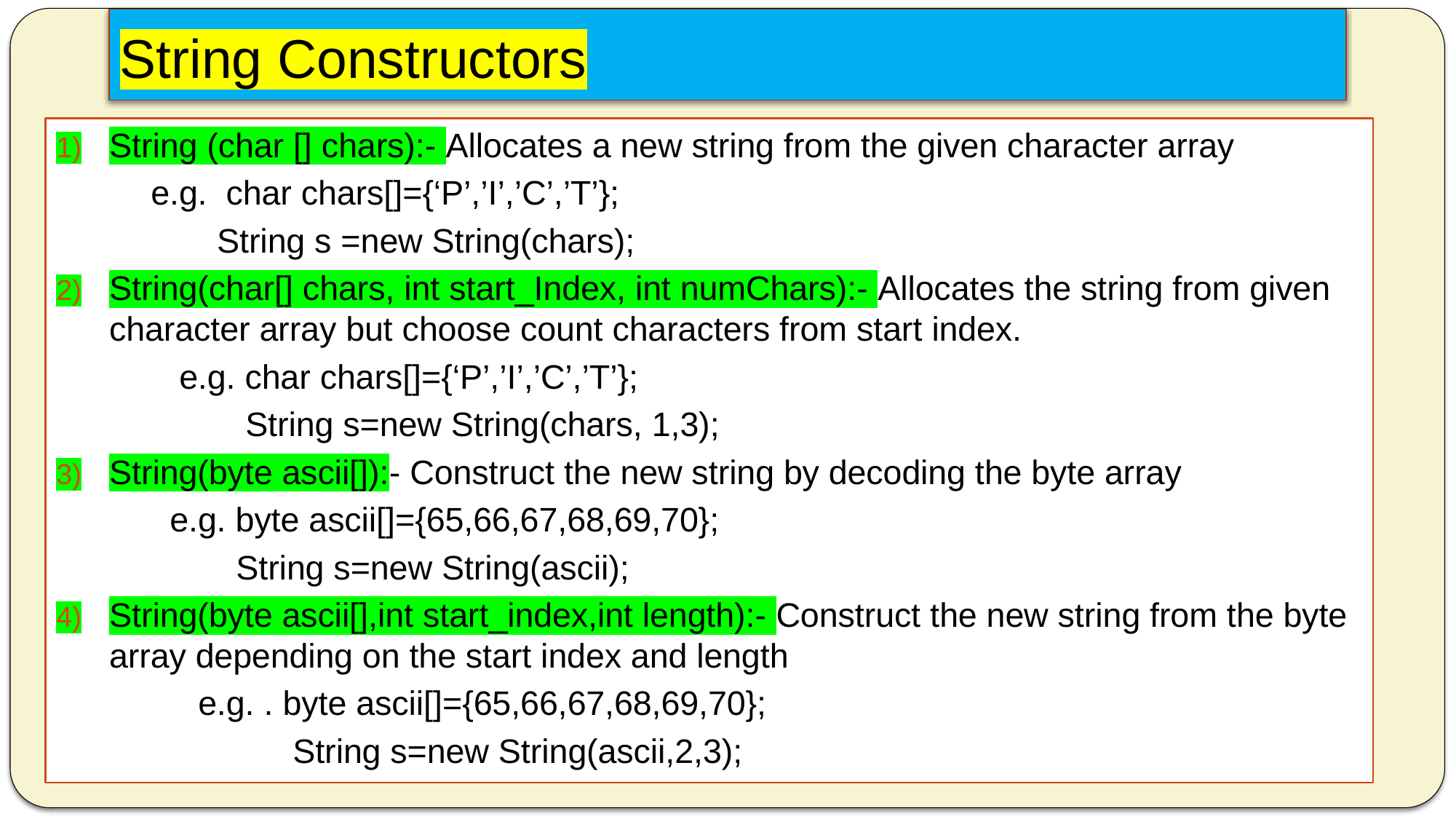

# String Constructors
String (char [] chars):- Allocates a new string from the given character array
          e.g.  char chars[]={‘P’,’I’,’C’,’T’};
                 String s =new String(chars);
String(char[] chars, int start_Index, int numChars):- Allocates the string from given character array but choose count characters from start index.
             e.g. char chars[]={‘P’,’I’,’C’,’T’};
                    String s=new String(chars, 1,3);
String(byte ascii[]):- Construct the new string by decoding the byte array
            e.g. byte ascii[]={65,66,67,68,69,70};
                   String s=new String(ascii);
String(byte ascii[],int start_index,int length):- Construct the new string from the byte array depending on the start index and length
               e.g. . byte ascii[]={65,66,67,68,69,70};
                         String s=new String(ascii,2,3);